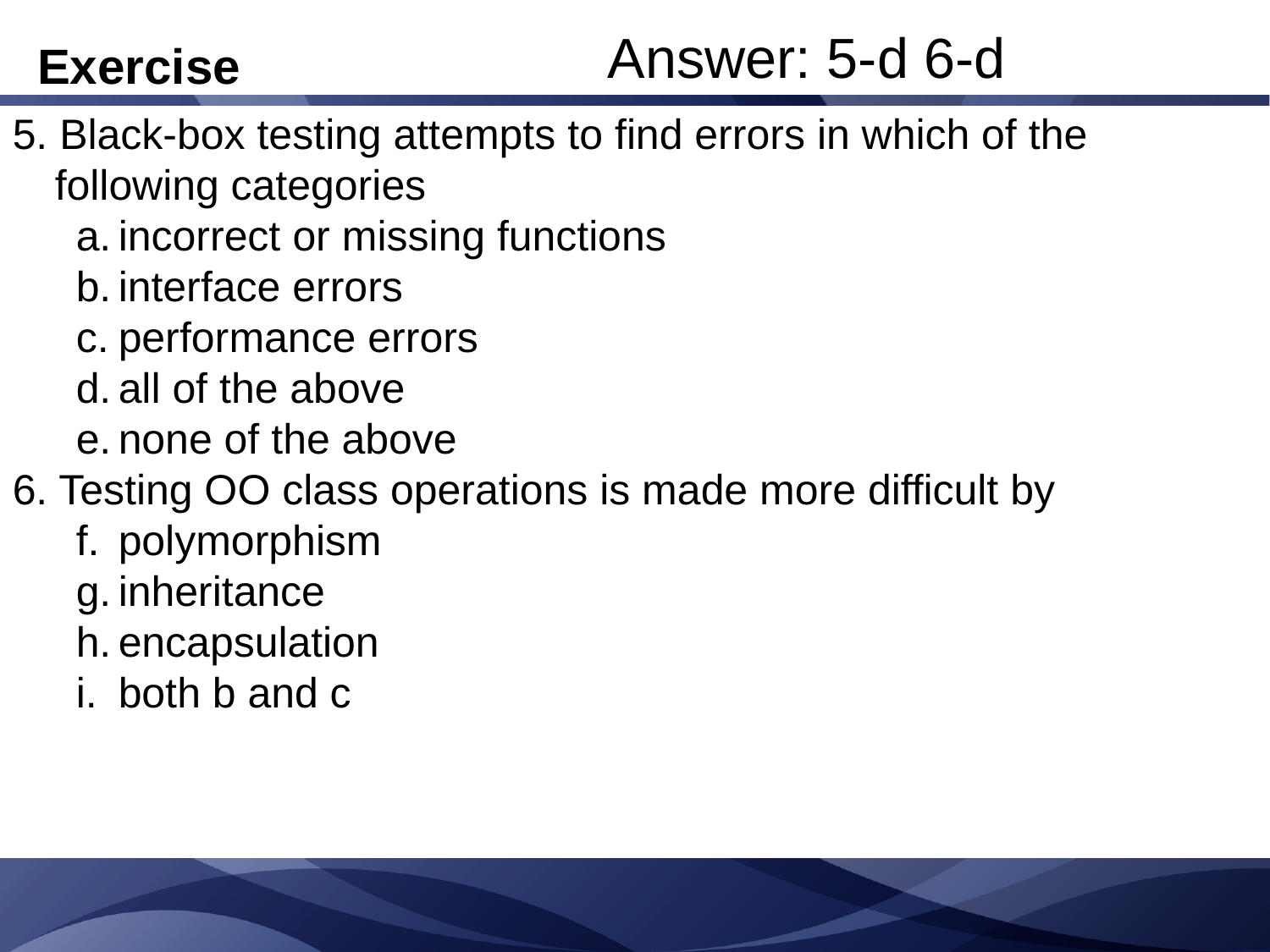

Answer: 5-d 6-d
Exercise
5. Black-box testing attempts to find errors in which of the following categories
incorrect or missing functions
interface errors
performance errors
all of the above
none of the above
6. Testing OO class operations is made more difficult by
polymorphism
inheritance
encapsulation
both b and c